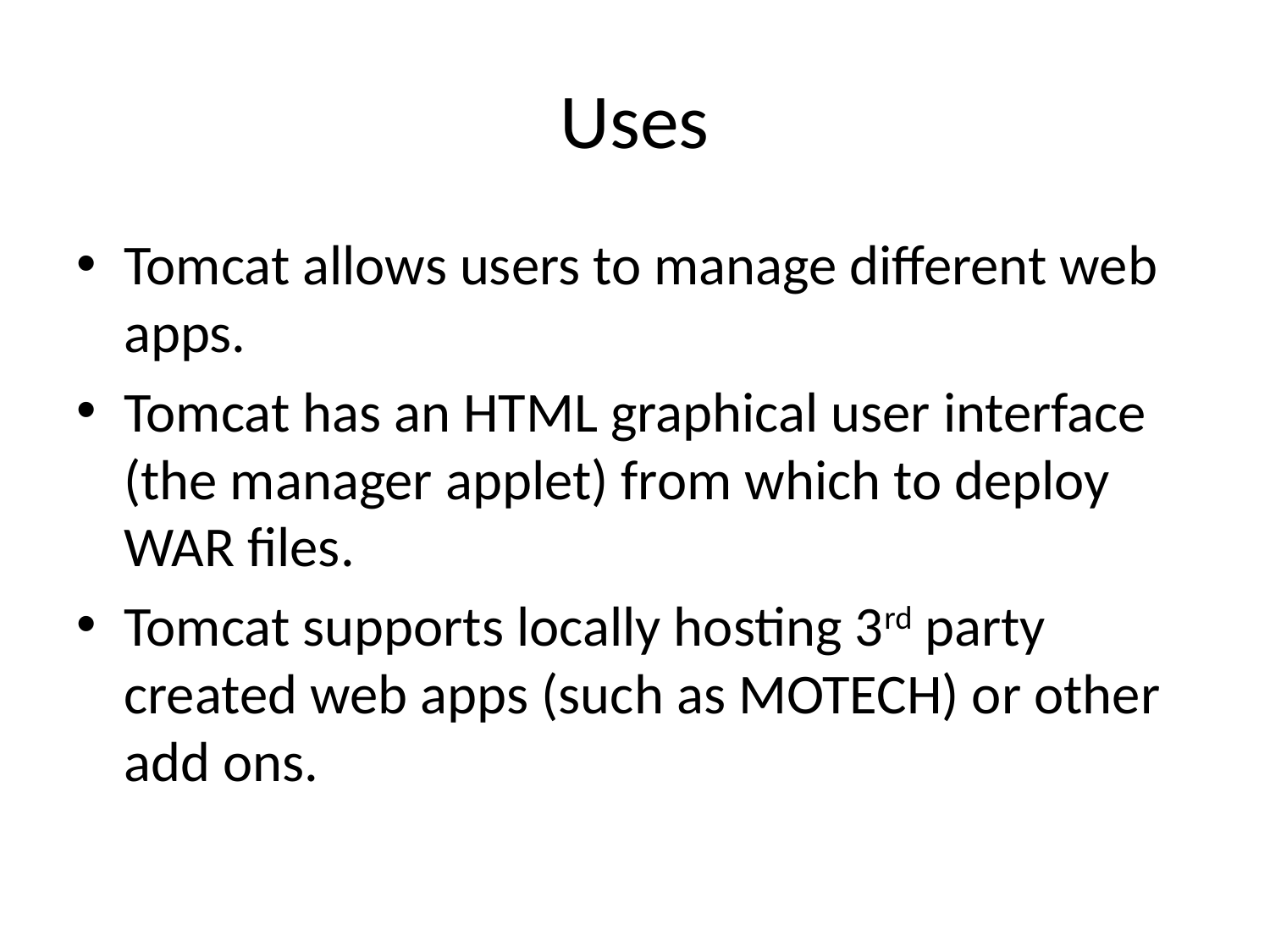

# Uses
Tomcat allows users to manage different web apps.
Tomcat has an HTML graphical user interface (the manager applet) from which to deploy WAR files.
Tomcat supports locally hosting 3rd party created web apps (such as MOTECH) or other add ons.